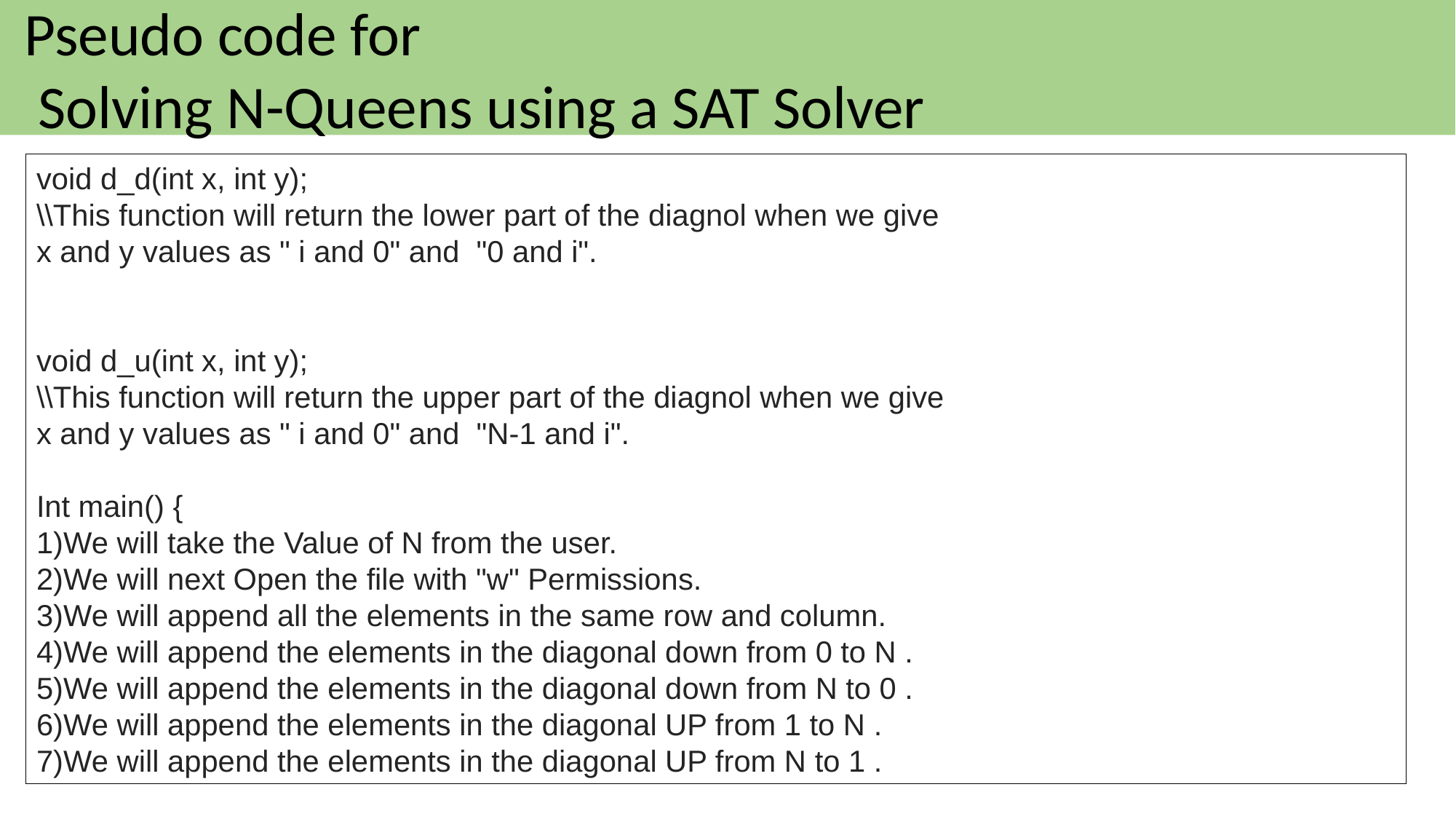

Pseudo code for
  Solving N-Queens using a SAT Solver
void d_d(int x, int y);
\\This function will return the lower part of the diagnol when we give
x and y values as " i and 0" and  "0 and i".

void d_u(int x, int y);
\\This function will return the upper part of the diagnol when we give
x and y values as " i and 0" and  "N-1 and i".

Int main() {
1)We will take the Value of N from the user.
2)We will next Open the file with "w" Permissions.
3)We will append all the elements in the same row and column.
4)We will append the elements in the diagonal down from 0 to N .
5)We will append the elements in the diagonal down from N to 0 .
6)We will append the elements in the diagonal UP from 1 to N .
7)We will append the elements in the diagonal UP from N to 1 .